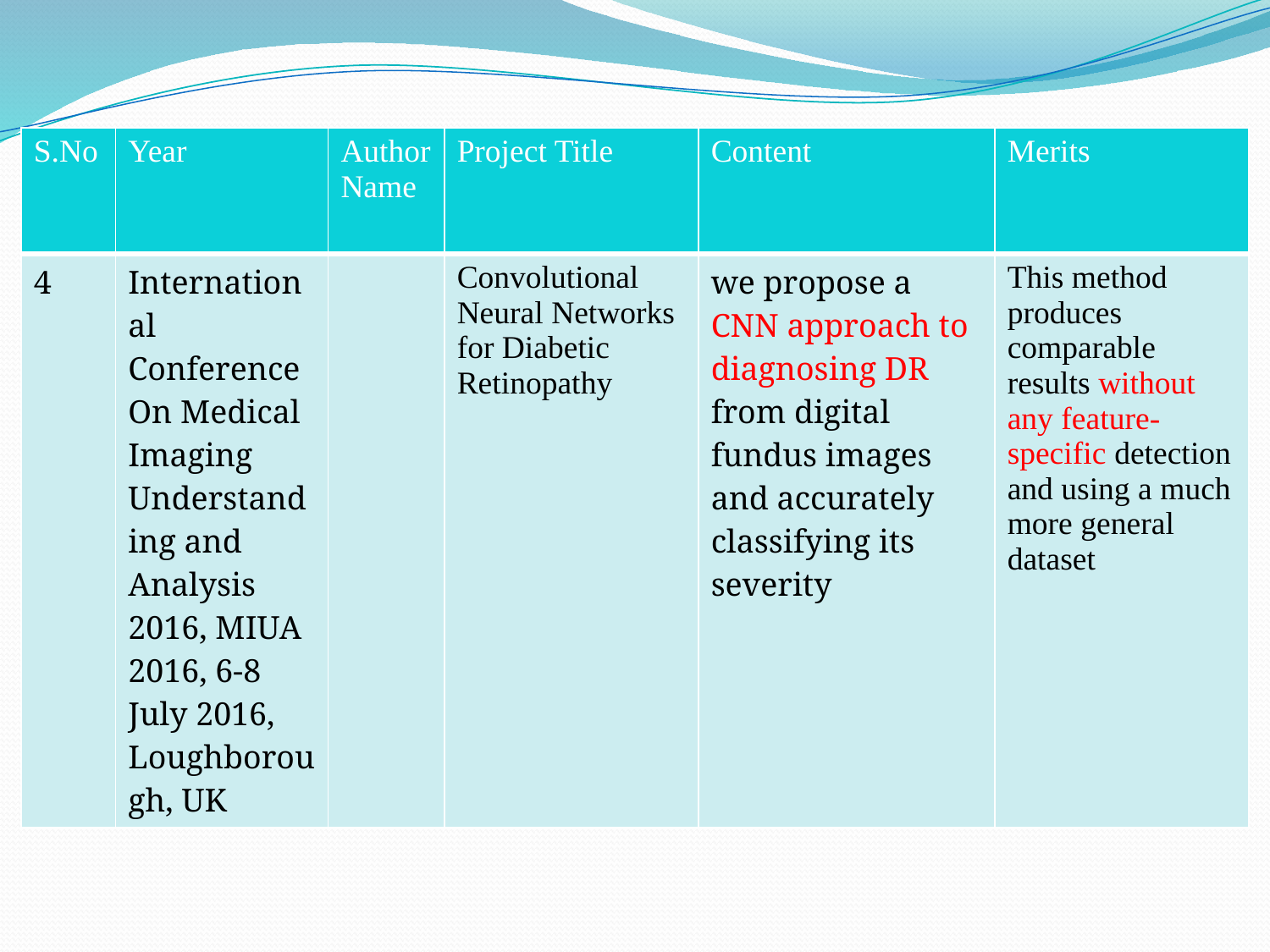

| S.No | Year | Author Name | Project Title | Content | Merits |
| --- | --- | --- | --- | --- | --- |
| 4 | International Conference On Medical Imaging Understanding and Analysis 2016, MIUA 2016, 6-8 July 2016, Loughborough, UK |  | Convolutional Neural Networks for Diabetic Retinopathy | we propose a CNN approach to diagnosing DR from digital fundus images and accurately classifying its severity | This method produces comparable results without any feature-specific detection and using a much more general dataset |